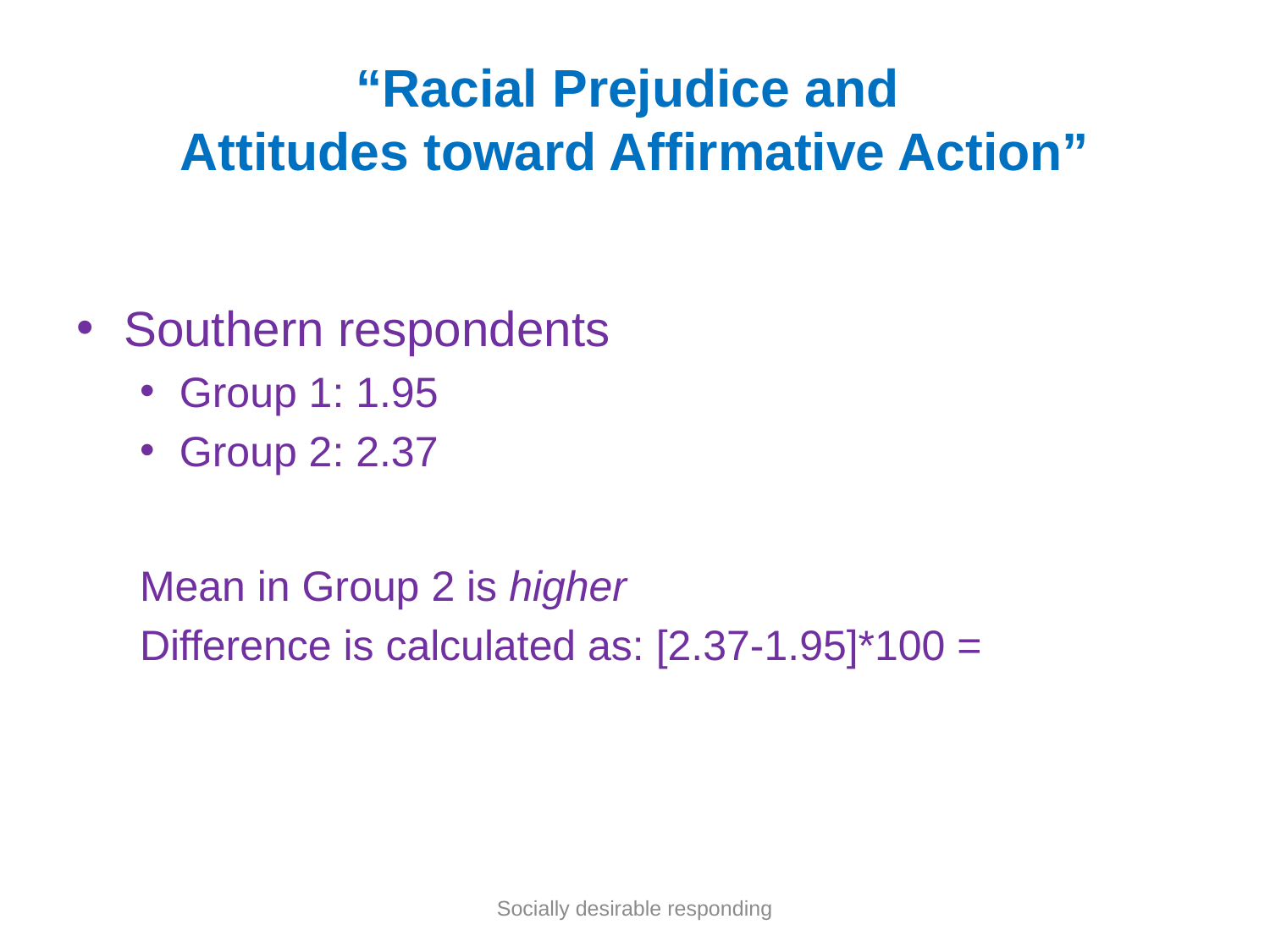

# “Racial Prejudice and Attitudes toward Affirmative Action”

Southern respondents
Group 1: 1.95
Group 2: 2.37

Mean in Group 2 is higher
Difference is calculated as: [2.37-1.95]*100 =
Socially desirable responding